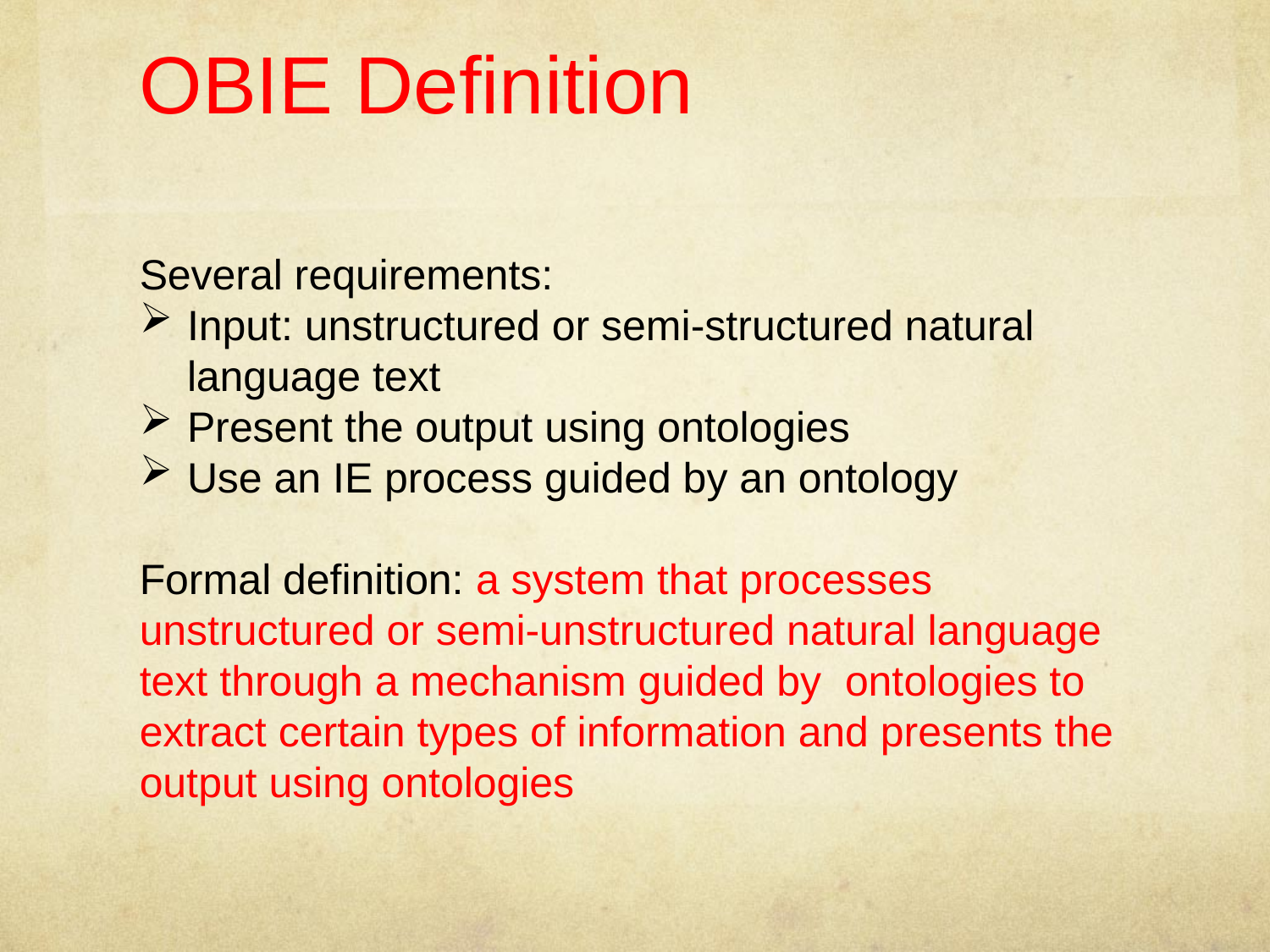

OBIE Definition

Several requirements:
Input: unstructured or semi-structured natural language text
Present the output using ontologies
Use an IE process guided by an ontology

Formal definition: a system that processes unstructured or semi-unstructured natural language text through a mechanism guided by  ontologies to extract certain types of information and presents the output using ontologies